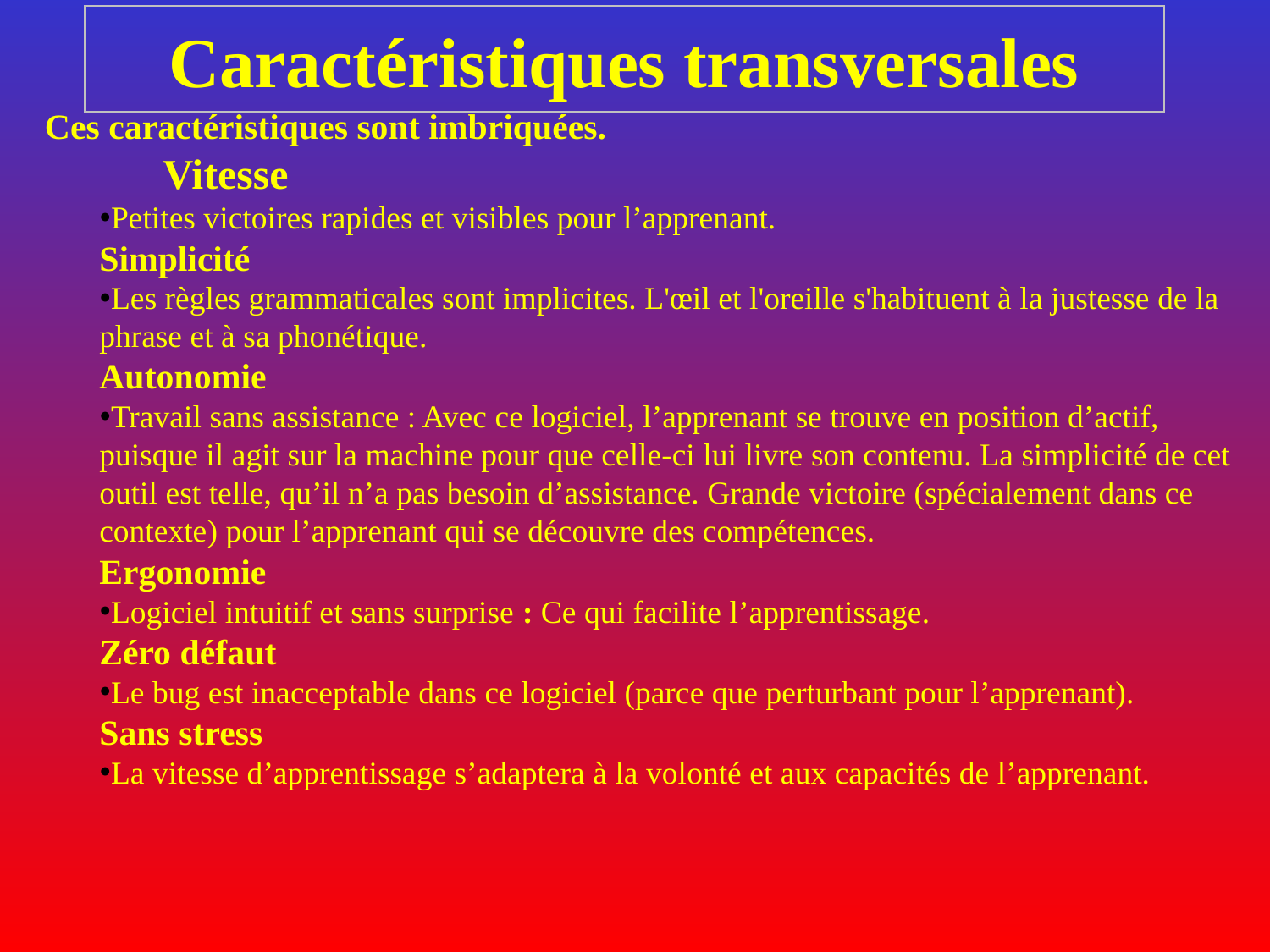

# Caractéristiques transversales
 Ces caractéristiques sont imbriquées.
	Vitesse
Petites victoires rapides et visibles pour l’apprenant.
Simplicité
Les règles grammaticales sont implicites. L'œil et l'oreille s'habituent à la justesse de la phrase et à sa phonétique.
Autonomie
Travail sans assistance : Avec ce logiciel, l’apprenant se trouve en position d’actif, puisque il agit sur la machine pour que celle-ci lui livre son contenu. La simplicité de cet outil est telle, qu’il n’a pas besoin d’assistance. Grande victoire (spécialement dans ce contexte) pour l’apprenant qui se découvre des compétences.
Ergonomie
Logiciel intuitif et sans surprise : Ce qui facilite l’apprentissage.
Zéro défaut
Le bug est inacceptable dans ce logiciel (parce que perturbant pour l’apprenant).
Sans stress
La vitesse d’apprentissage s’adaptera à la volonté et aux capacités de l’apprenant.